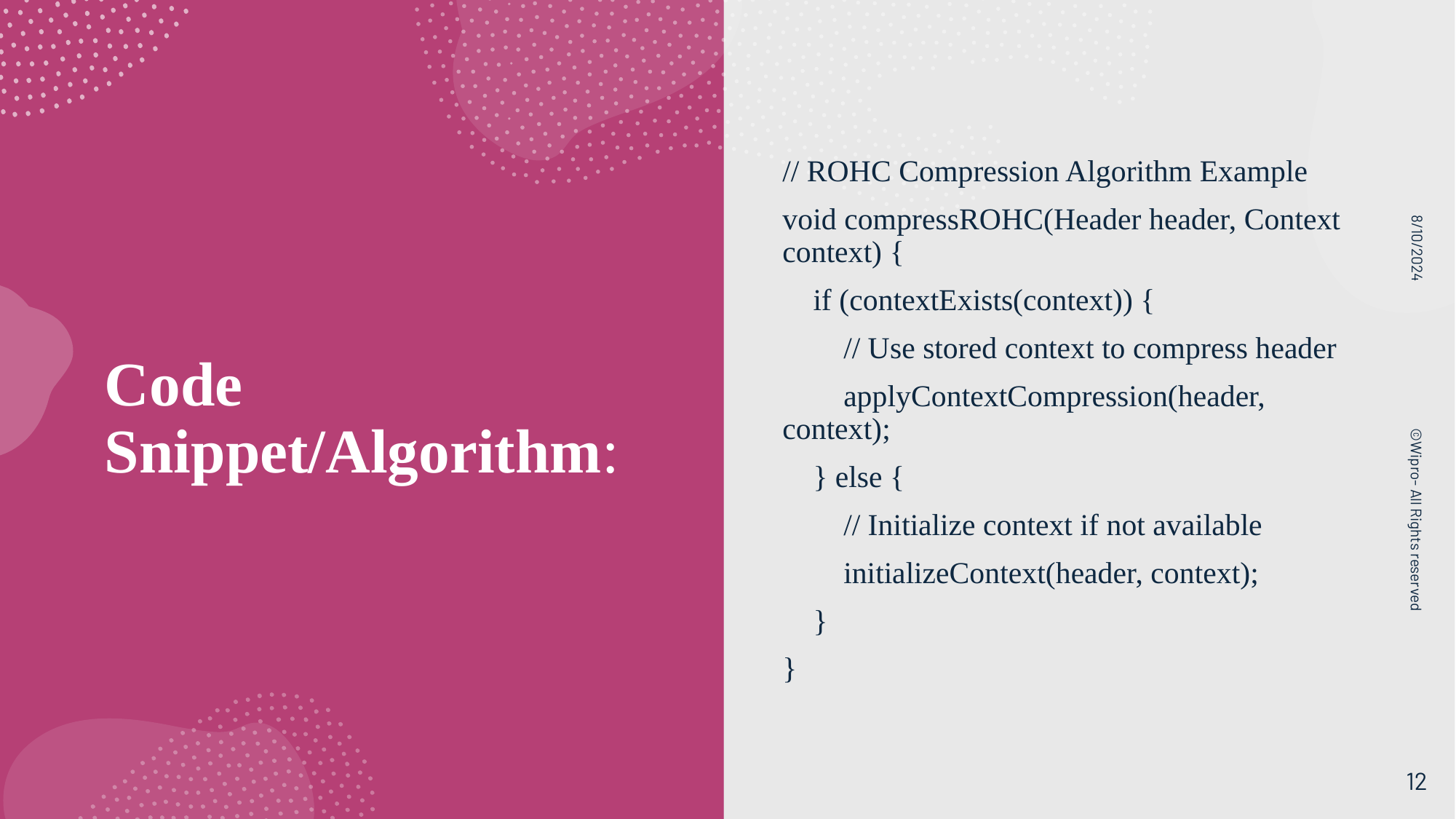

// ROHC Compression Algorithm Example
void compressROHC(Header header, Context context) {
    if (contextExists(context)) {
        // Use stored context to compress header
        applyContextCompression(header, context);
    } else {
        // Initialize context if not available
        initializeContext(header, context);
    }
}
# Code Snippet/Algorithm:
8/10/2024
©Wipro- All Rights reserved
12